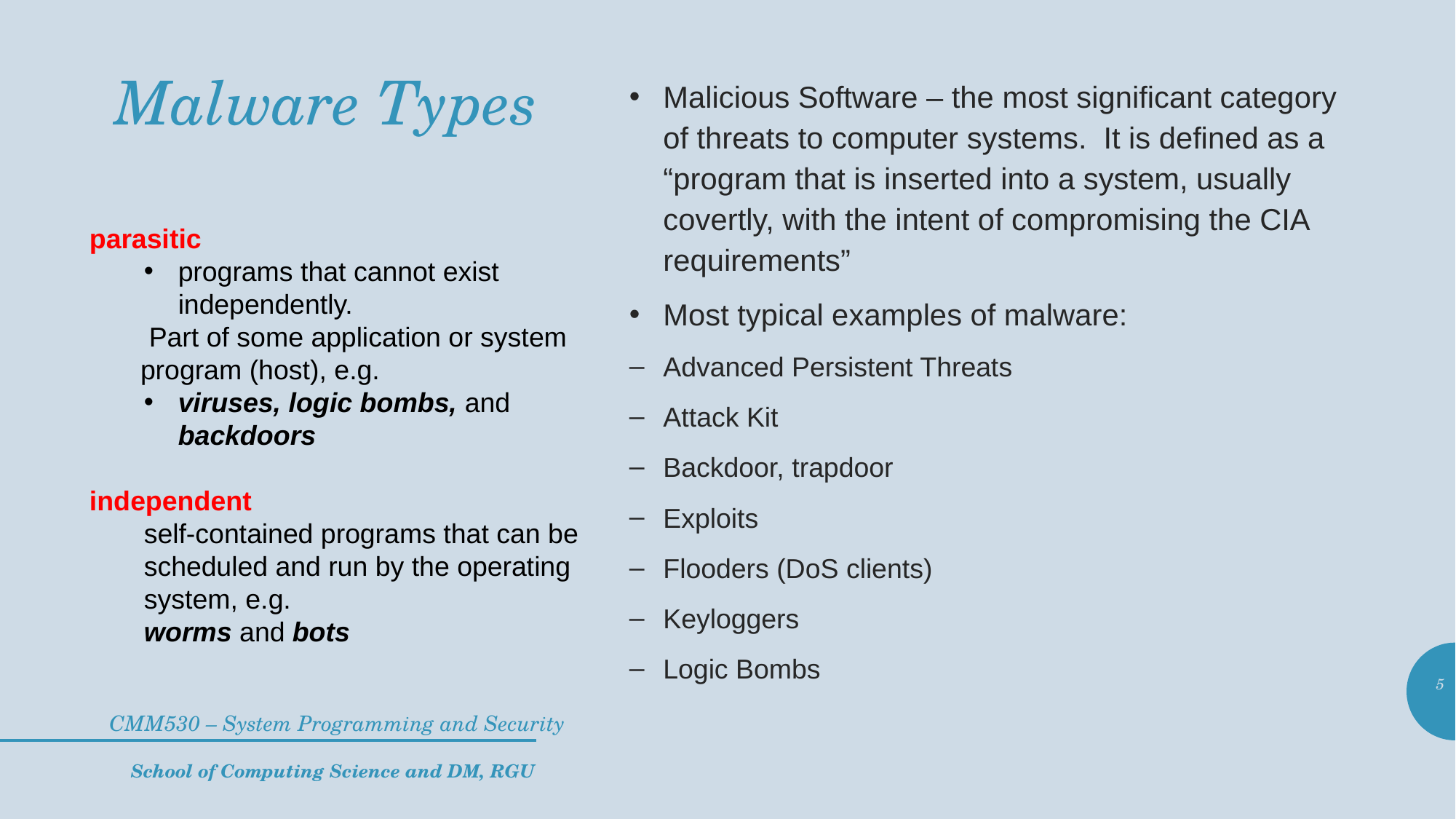

# Malware Types
Malicious Software – the most significant category of threats to computer systems.  It is defined as a “program that is inserted into a system, usually covertly, with the intent of compromising the CIA requirements”
Most typical examples of malware:
Advanced Persistent Threats
Attack Kit
Backdoor, trapdoor
Exploits
Flooders (DoS clients)
Keyloggers
Logic Bombs

parasitic
programs that cannot exist independently.
    Part of some application or system program (host), e.g.
viruses, logic bombs, and backdoors

independent
self-contained programs that can be scheduled and run by the operating system, e.g.
worms and bots
5